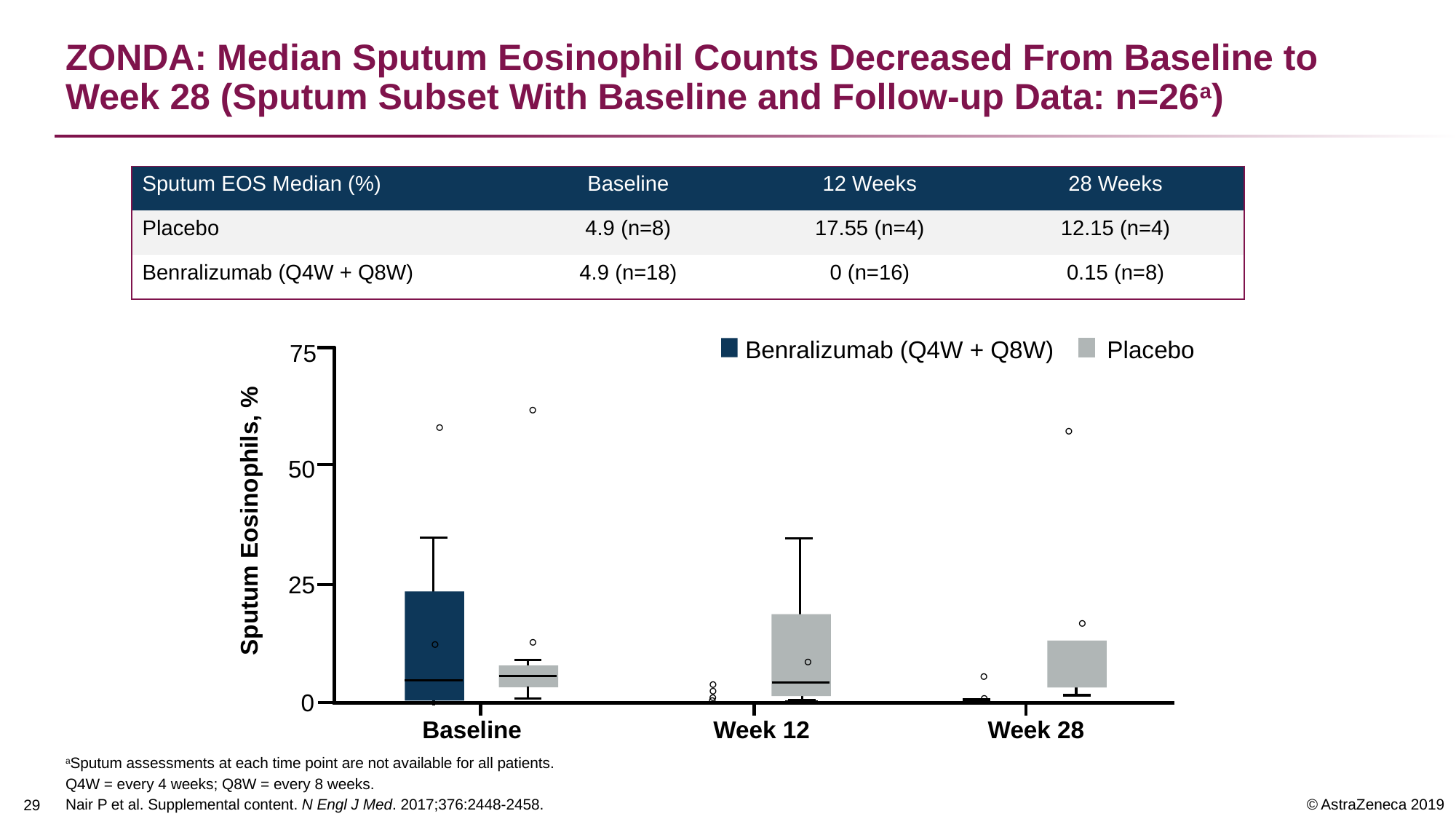

# ZONDA: Median Sputum Eosinophil Counts Decreased From Baseline to Week 28 (Sputum Subset With Baseline and Follow-up Data: n=26a)
| Sputum EOS Median (%) | Baseline | 12 Weeks | 28 Weeks |
| --- | --- | --- | --- |
| Placebo | 4.9 (n=8) | 17.55 (n=4) | 12.15 (n=4) |
| Benralizumab (Q4W + Q8W) | 4.9 (n=18) | 0 (n=16) | 0.15 (n=8) |

 Benralizumab (Q4W + Q8W)
 Placebo

75
50
25
  0
Sputum Eosinophils, %
Baseline
Week 12

Week 28

 ◦

 ◦

 ◦
 ◦
 ◦
 ◦
 ◦
 ◦
 ◦
 ◦
 ◦

 ◦
 ◦
aSputum assessments at each time point are not available for all patients.
Q4W = every 4 weeks; Q8W = every 8 weeks.
Nair P et al. Supplemental content. N Engl J Med. 2017;376:2448-2458.
 ◦
 ◦
29